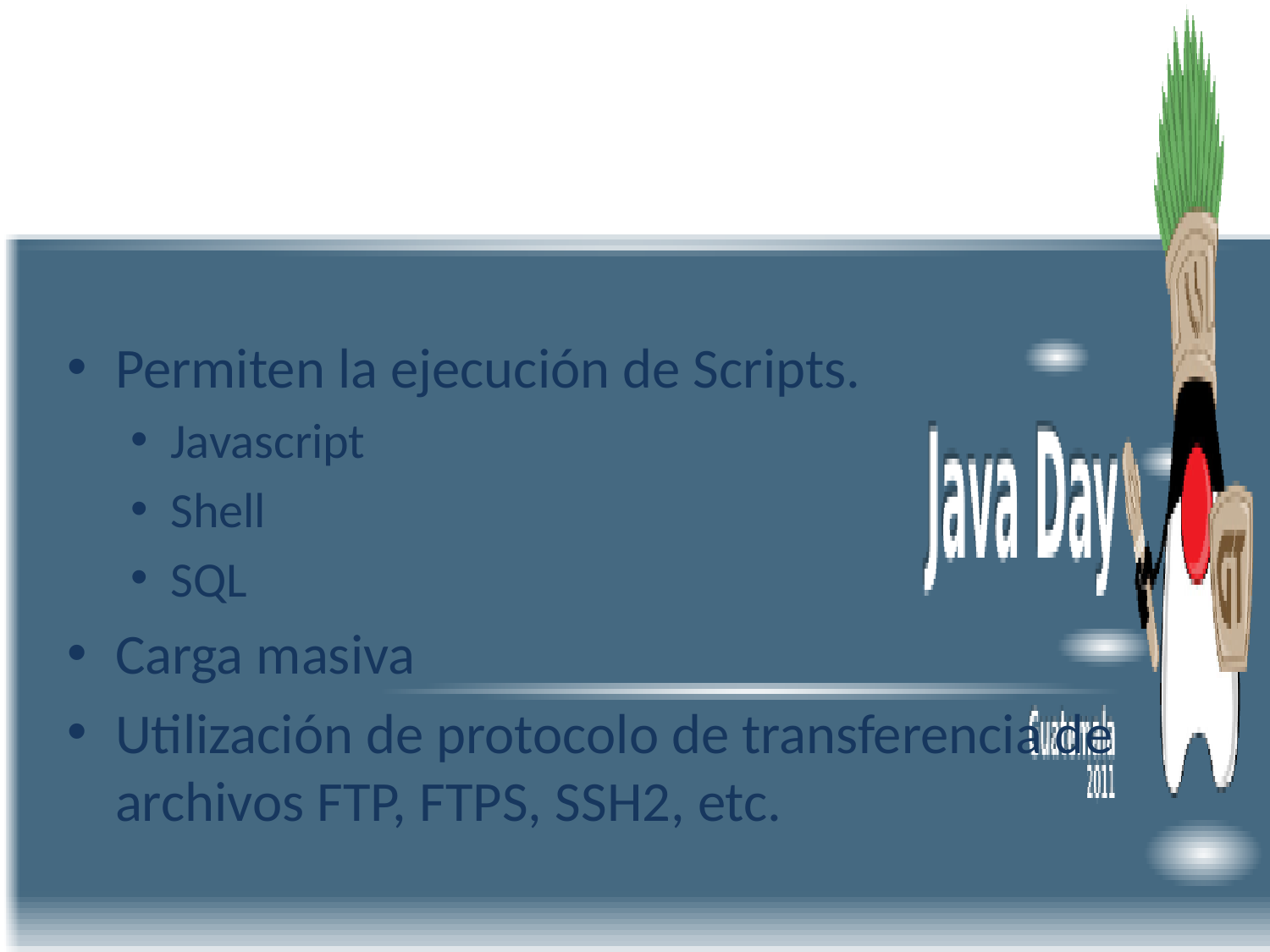

# Jobs

Permiten la ejecución de Scripts.
Javascript
Shell
SQL
Carga masiva
Utilización de protocolo de transferencia de archivos FTP, FTPS, SSH2, etc.